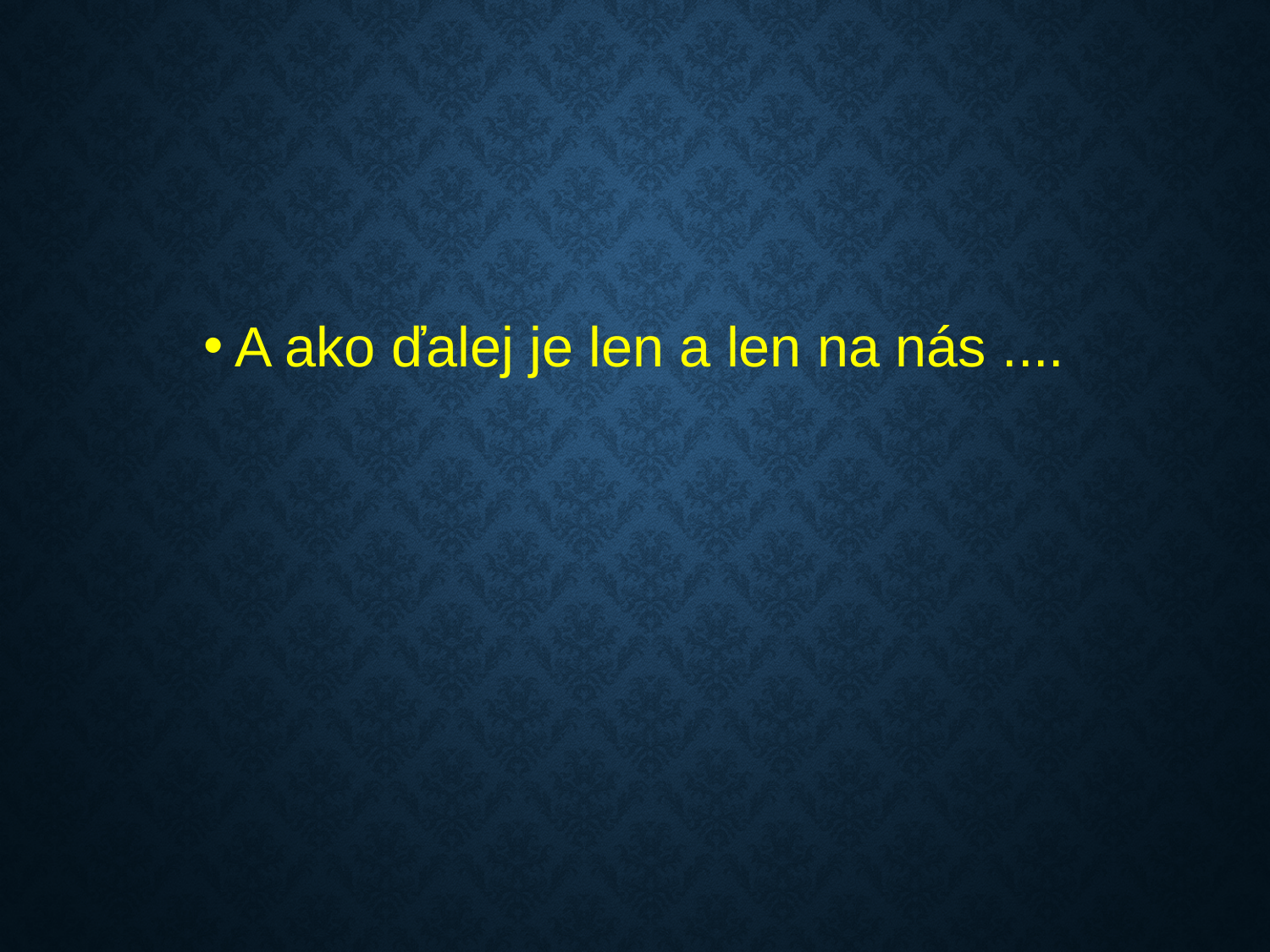

#
A ako ďalej je len a len na nás ....